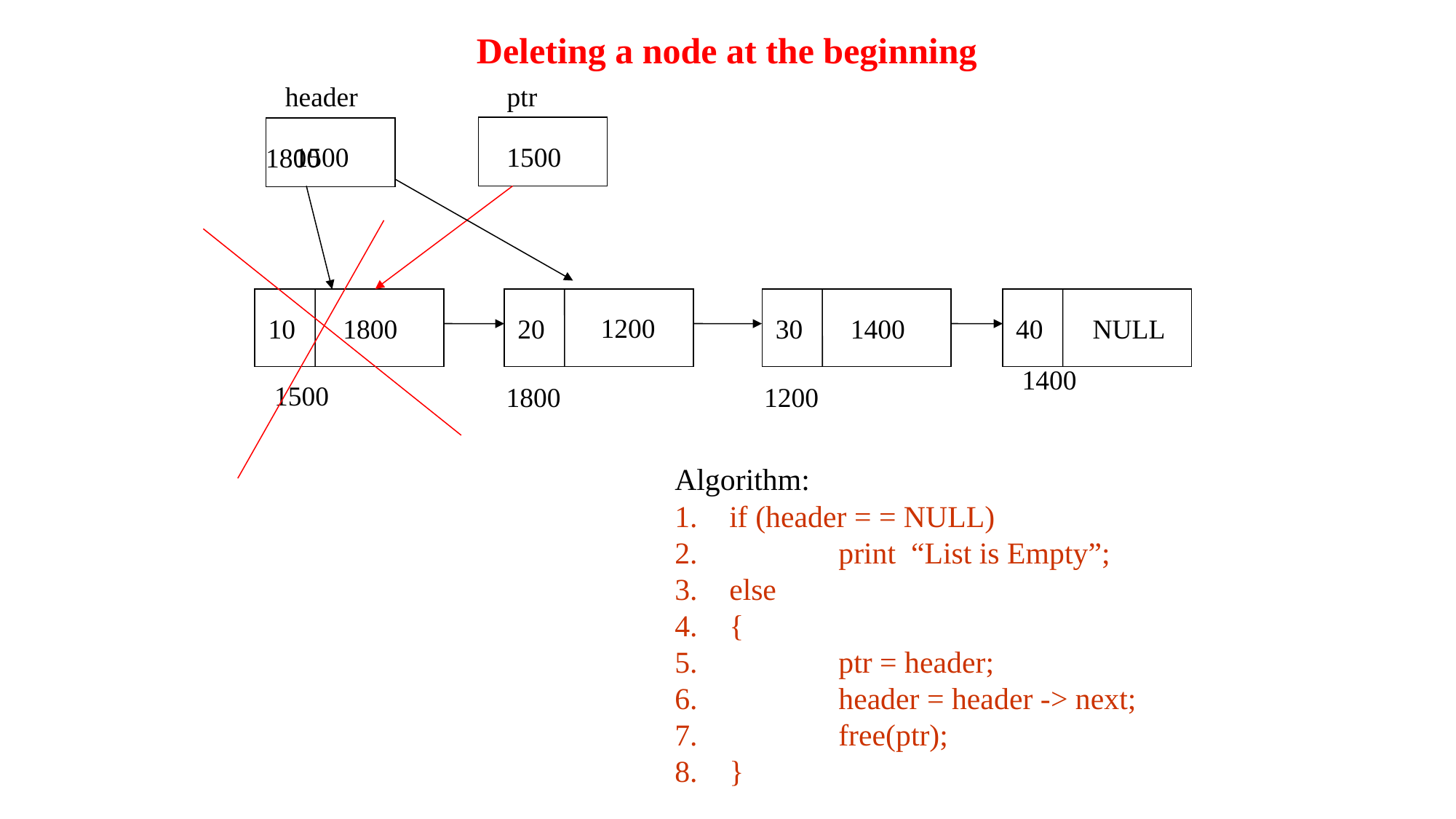

# Deleting a node at the beginning
header
ptr

1500
1500
1800

1200
10
20
30
1400
40
NULL
1800

1400
1500
1800
1200
Algorithm:
if (header = = NULL)
 	print  “List is Empty”;
else
{
 	ptr = header;
 	header = header -> next;
 	free(ptr);
}